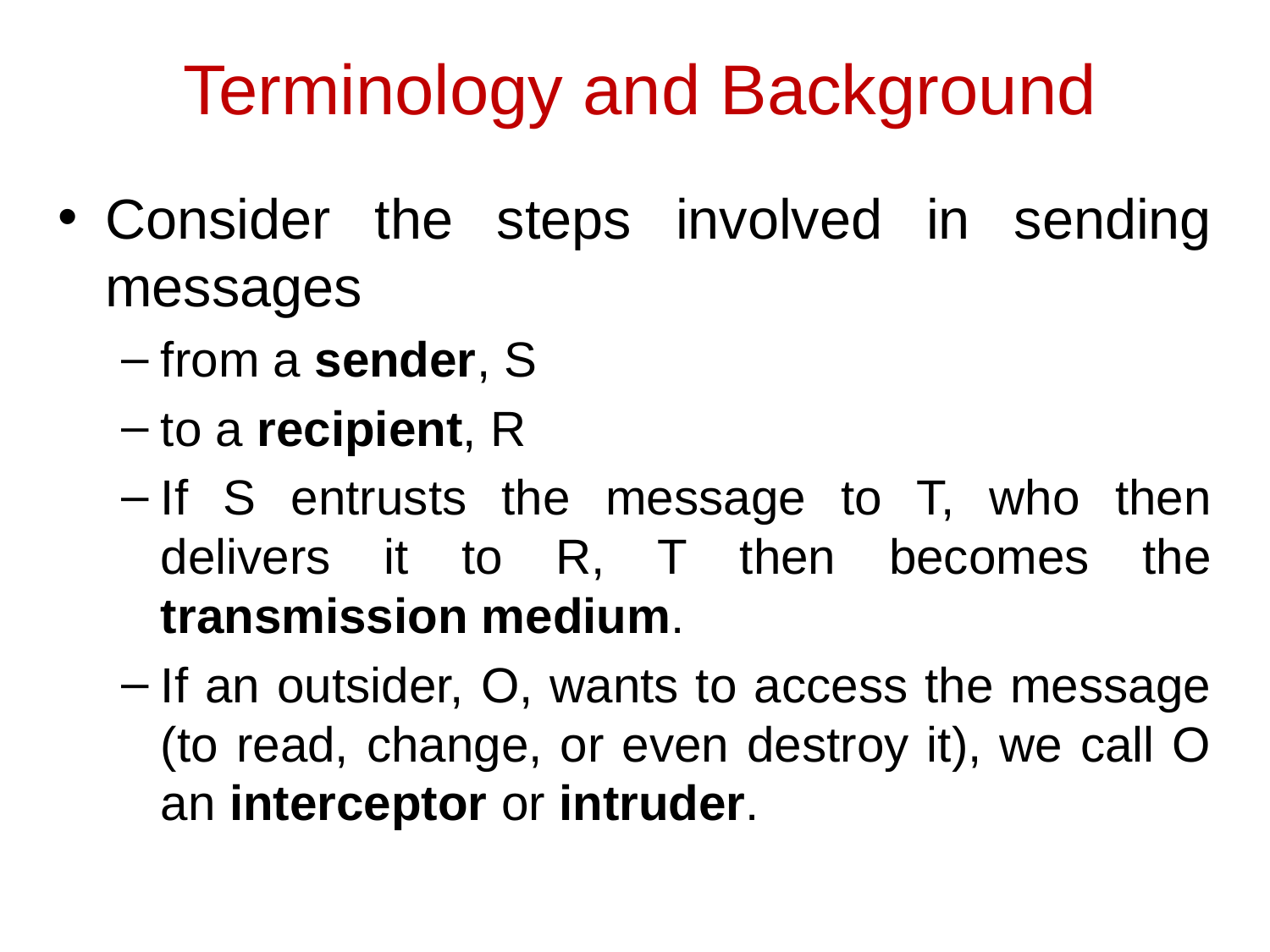

# Terminology and Background
Consider the steps involved in sending messages
from a sender, S
to a recipient, R
If S entrusts the message to T, who then delivers it to R, T then becomes the transmission medium.
If an outsider, O, wants to access the message (to read, change, or even destroy it), we call O an interceptor or intruder.